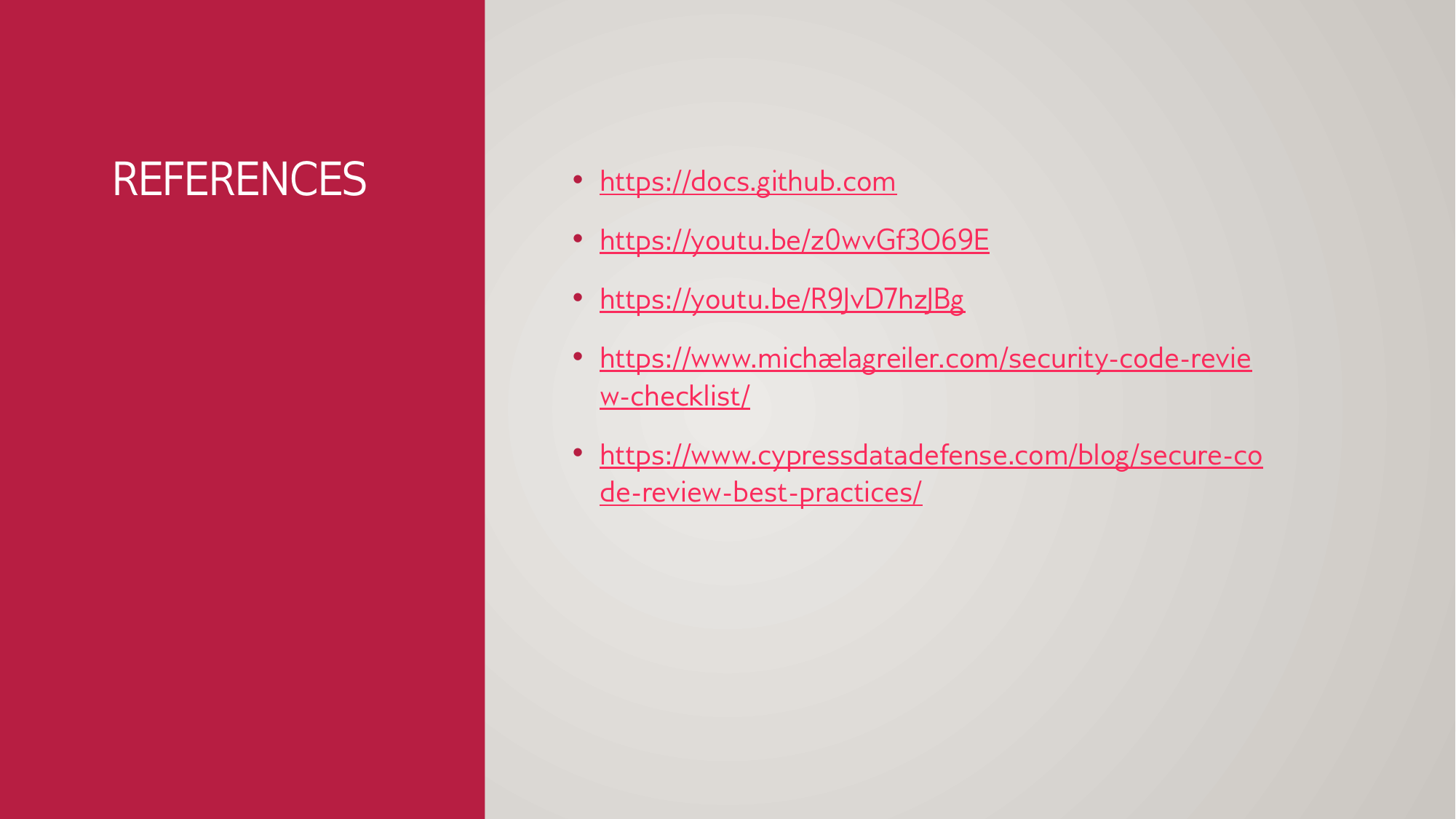

# References
https://docs.github.com
https://youtu.be/z0wvGf3O69E
https://youtu.be/R9JvD7hzJBg
https://www.michaelagreiler.com/security-code-review-checklist/
https://www.cypressdatadefense.com/blog/secure-code-review-best-practices/